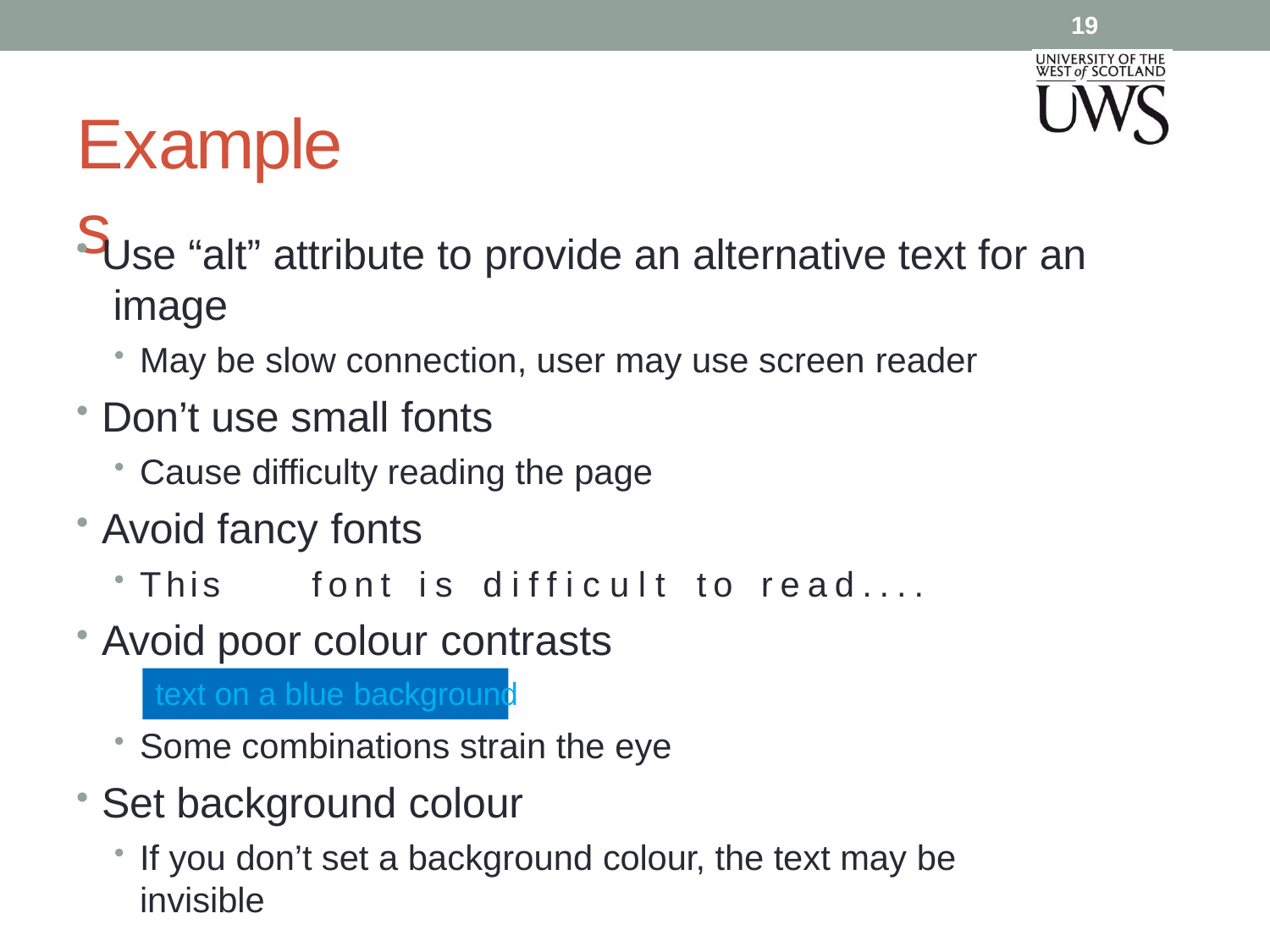

19
# Examples
Use “alt” attribute to provide an alternative text for an  image
May be slow connection, user may use screen reader
Don’t use small fonts
Cause difficulty reading the page
Avoid fancy fonts
This	font	is	difficult	to	read....
Avoid poor colour contrasts
text on a blue background
Some combinations strain the eye
Set background colour
If you don’t set a background colour, the text may be invisible